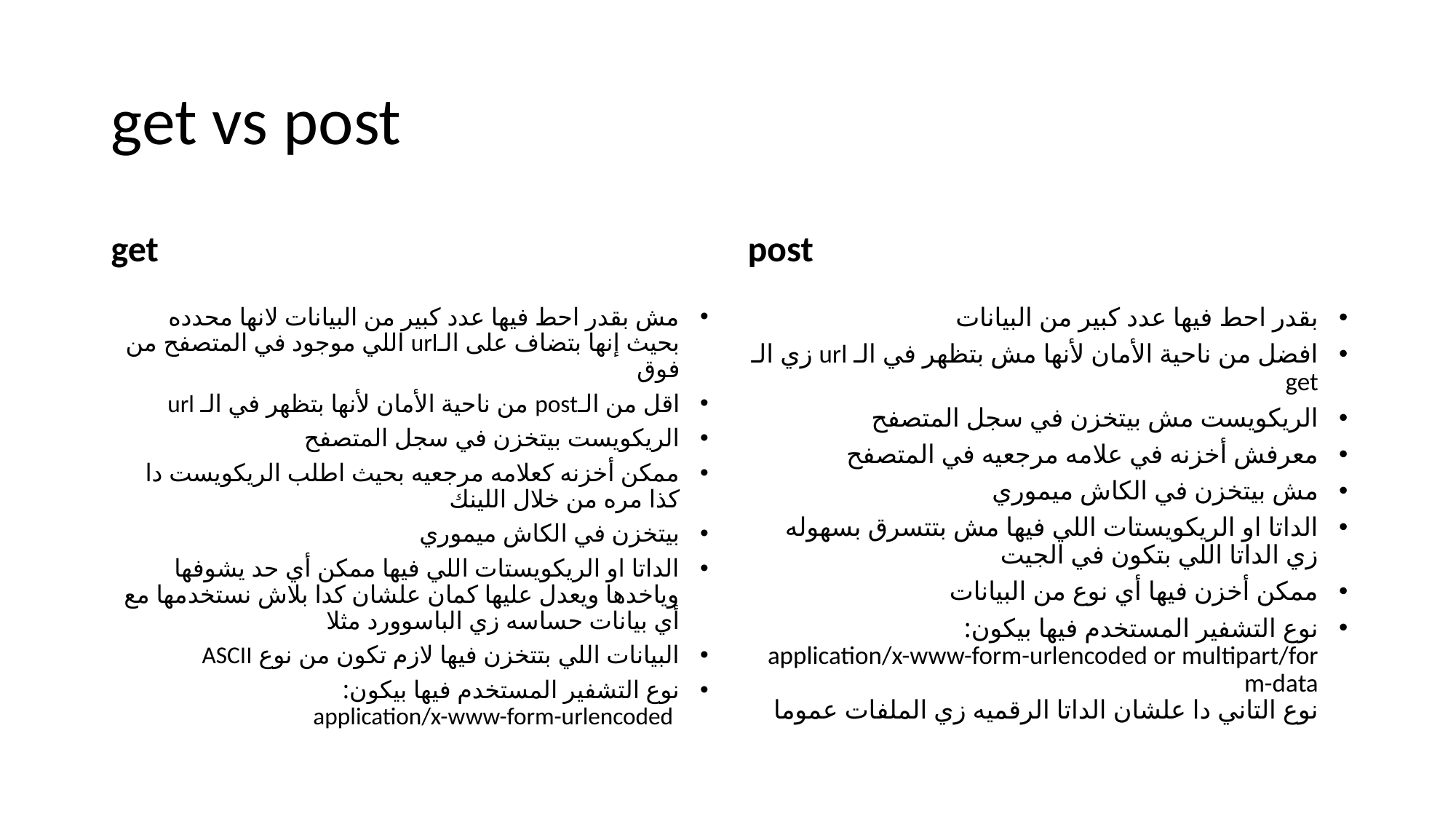

# get vs post
get
post
مش بقدر احط فيها عدد كبير من البيانات لانها محدده بحيث إنها بتضاف على الـurl اللي موجود في المتصفح من فوق
اقل من الـpost من ناحية الأمان لأنها بتظهر في الـ url
الريكويست بيتخزن في سجل المتصفح
ممكن أخزنه كعلامه مرجعيه بحيث اطلب الريكويست دا كذا مره من خلال اللينك
بيتخزن في الكاش ميموري
الداتا او الريكويستات اللي فيها ممكن أي حد يشوفها وياخدها ويعدل عليها كمان علشان كدا بلاش نستخدمها مع أي بيانات حساسه زي الباسوورد مثلا
البيانات اللي بتتخزن فيها لازم تكون من نوع ASCII
نوع التشفير المستخدم فيها بيكون:
 application/x-www-form-urlencoded
بقدر احط فيها عدد كبير من البيانات
افضل من ناحية الأمان لأنها مش بتظهر في الـ url زي الـ get
الريكويست مش بيتخزن في سجل المتصفح
معرفش أخزنه في علامه مرجعيه في المتصفح
مش بيتخزن في الكاش ميموري
الداتا او الريكويستات اللي فيها مش بتتسرق بسهوله زي الداتا اللي بتكون في الجيت
ممكن أخزن فيها أي نوع من البيانات
نوع التشفير المستخدم فيها بيكون:
application/x-www-form-urlencoded or multipart/form-data
نوع التاني دا علشان الداتا الرقميه زي الملفات عموما